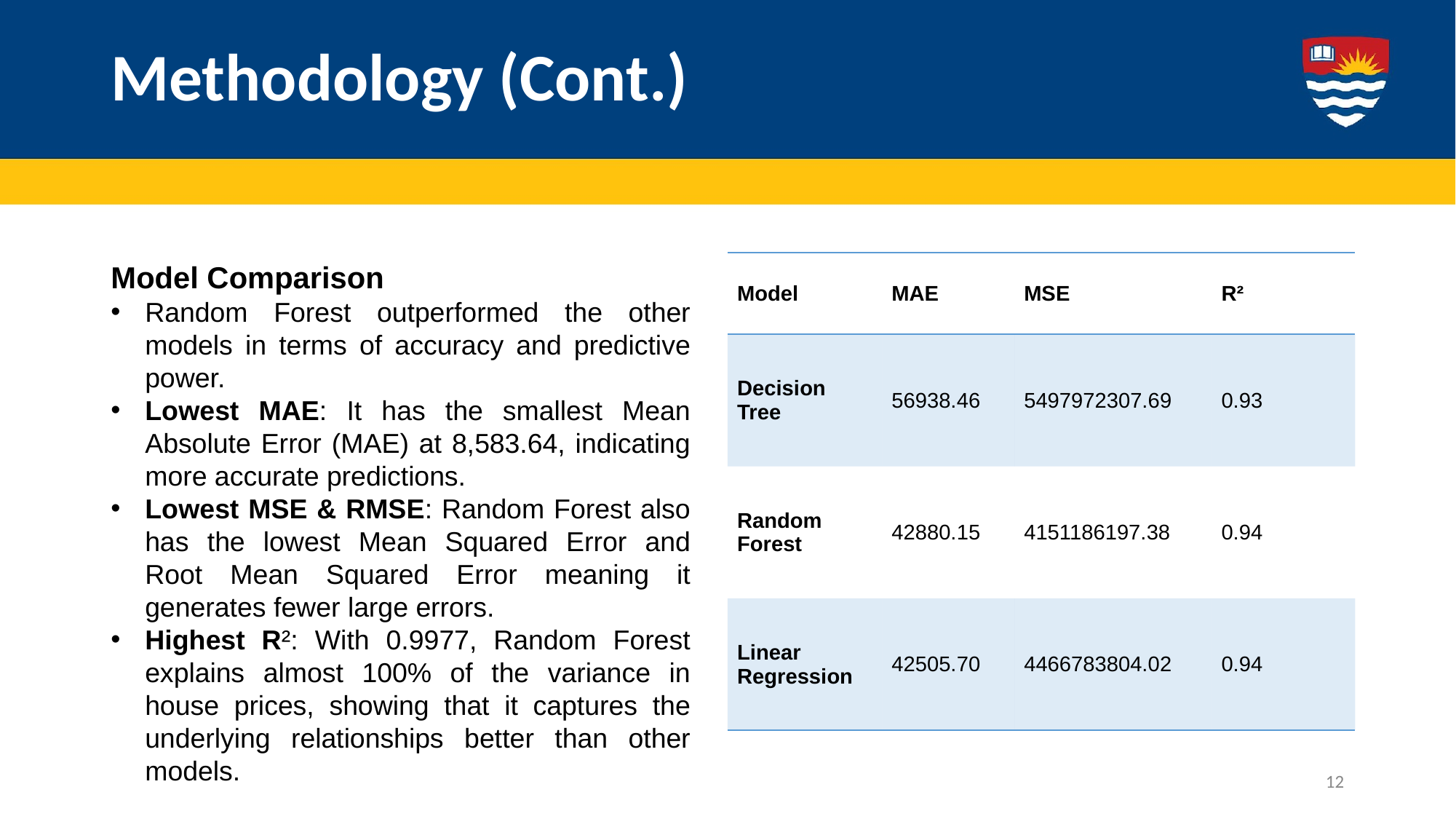

# Methodology (Cont.)
Model Comparison
Random Forest outperformed the other models in terms of accuracy and predictive power.
Lowest MAE: It has the smallest Mean Absolute Error (MAE) at 8,583.64, indicating more accurate predictions.
Lowest MSE & RMSE: Random Forest also has the lowest Mean Squared Error and Root Mean Squared Error meaning it generates fewer large errors.
Highest R²: With 0.9977, Random Forest explains almost 100% of the variance in house prices, showing that it captures the underlying relationships better than other models.
| Model | MAE | MSE | R² |
| --- | --- | --- | --- |
| Decision Tree | 56938.46 | 5497972307.69 | 0.93 |
| Random Forest | 42880.15 | 4151186197.38 | 0.94 |
| Linear Regression | 42505.70 | 4466783804.02 | 0.94 |
12